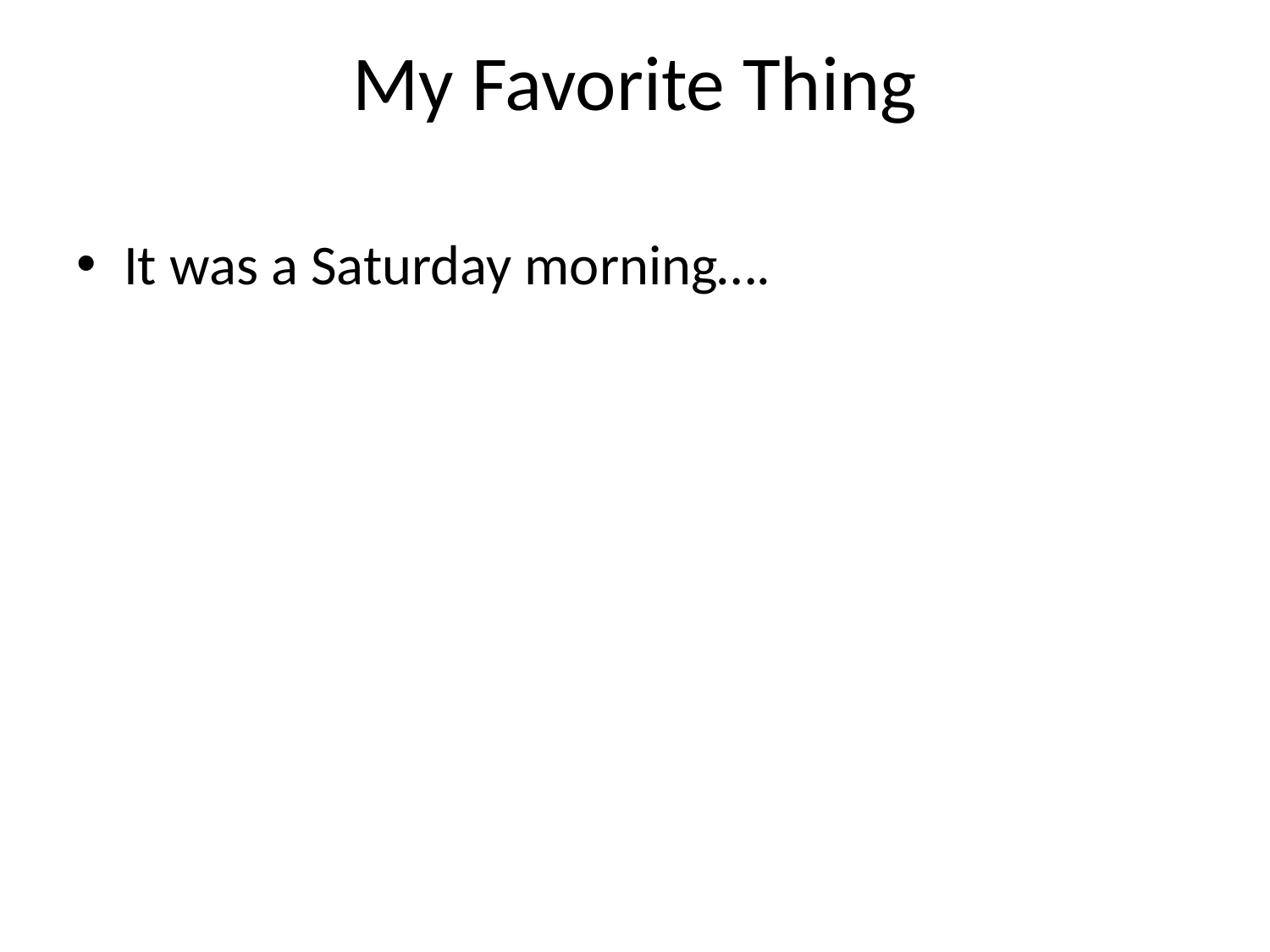

# My Favorite Thing
It was a Saturday morning….